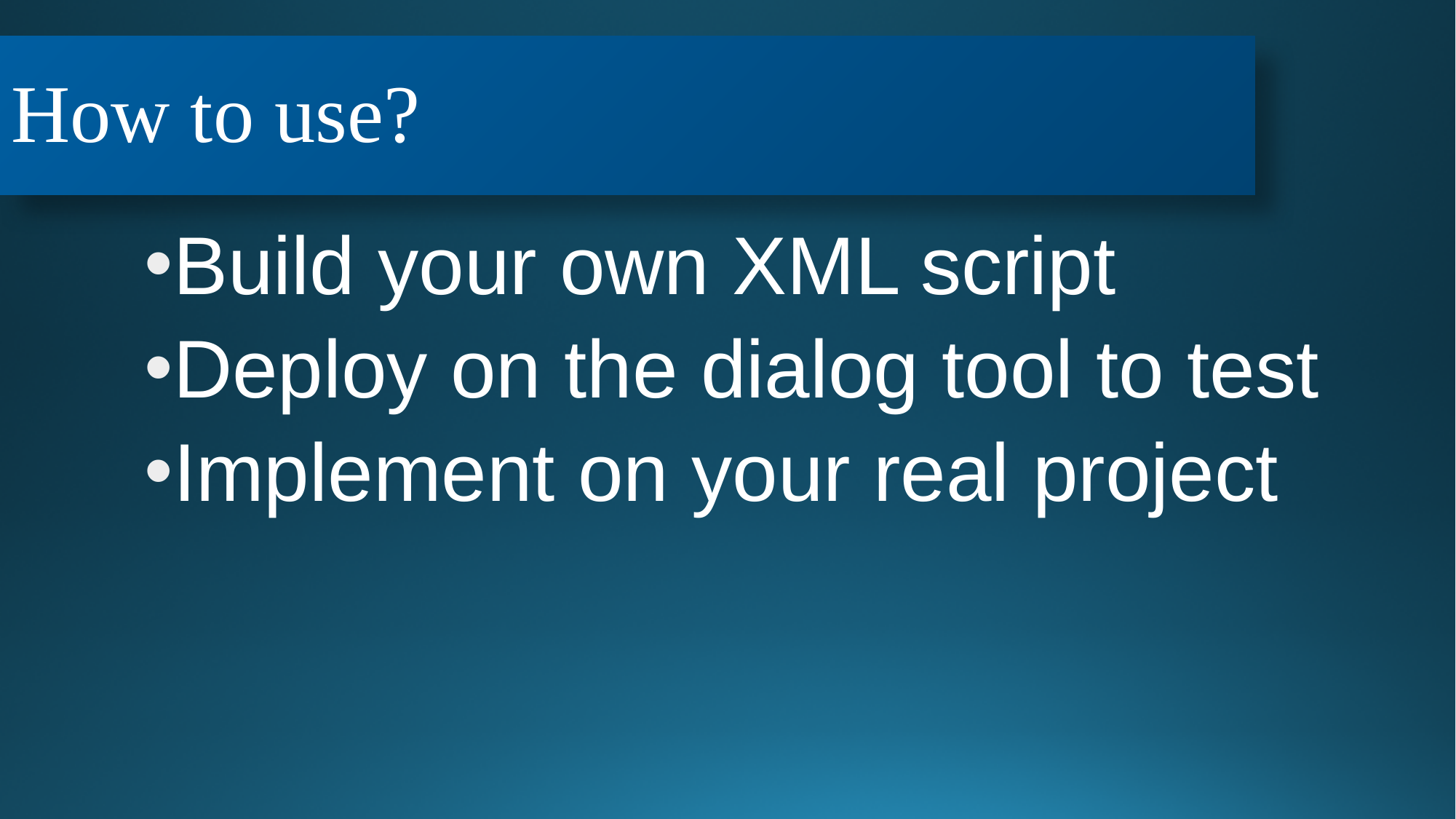

How to use?
#
Build your own XML script
Deploy on the dialog tool to test
Implement on your real project